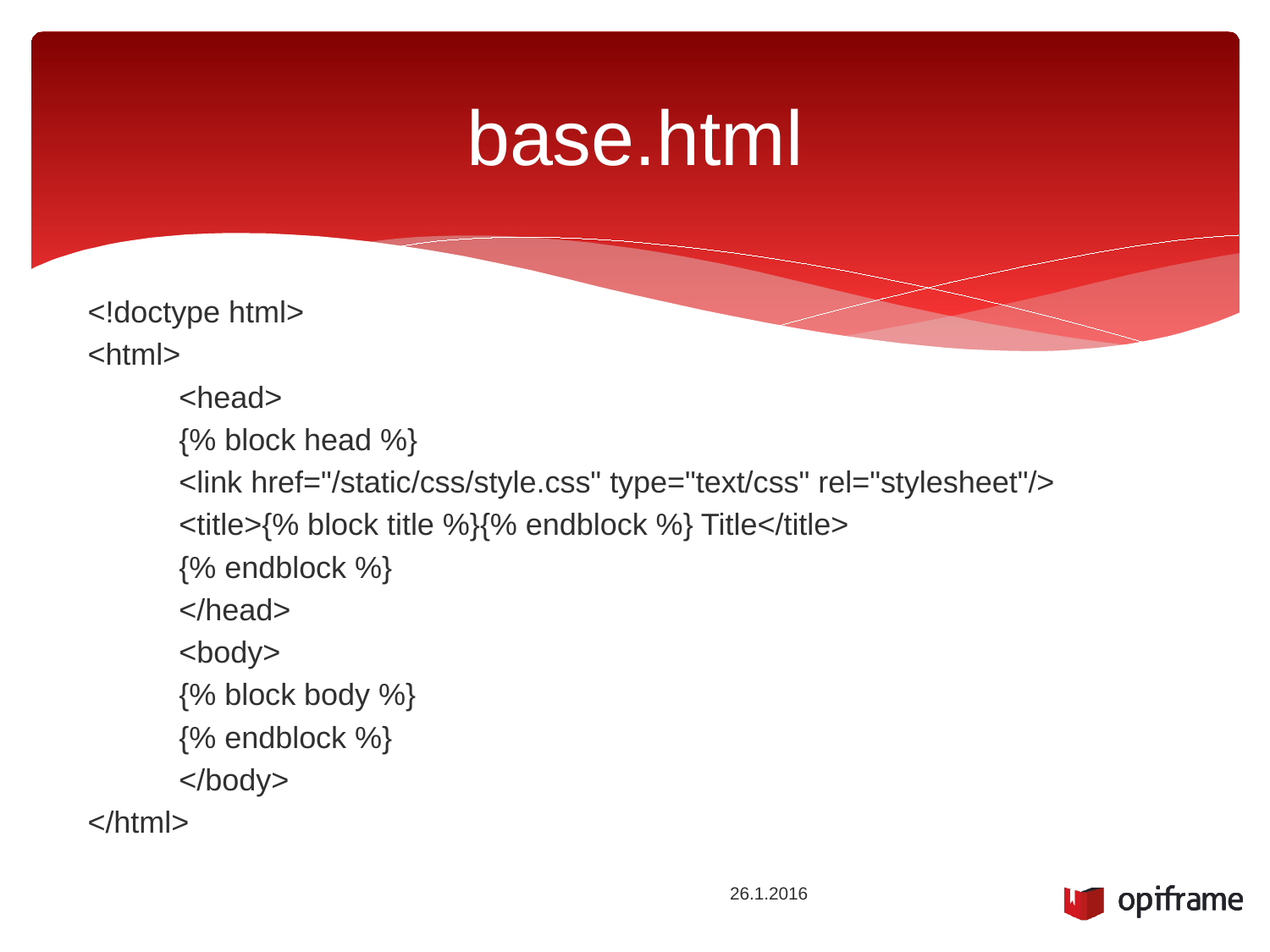

# base.html
<!doctype html>
<html>
	<head>
		{% block head %}
		<link href="/static/css/style.css" type="text/css" rel="stylesheet"/>
		<title>{% block title %}{% endblock %} Title</title>
		{% endblock %}
	</head>
	<body>
		{% block body %}
		{% endblock %}
	</body>
</html>

26.1.2016